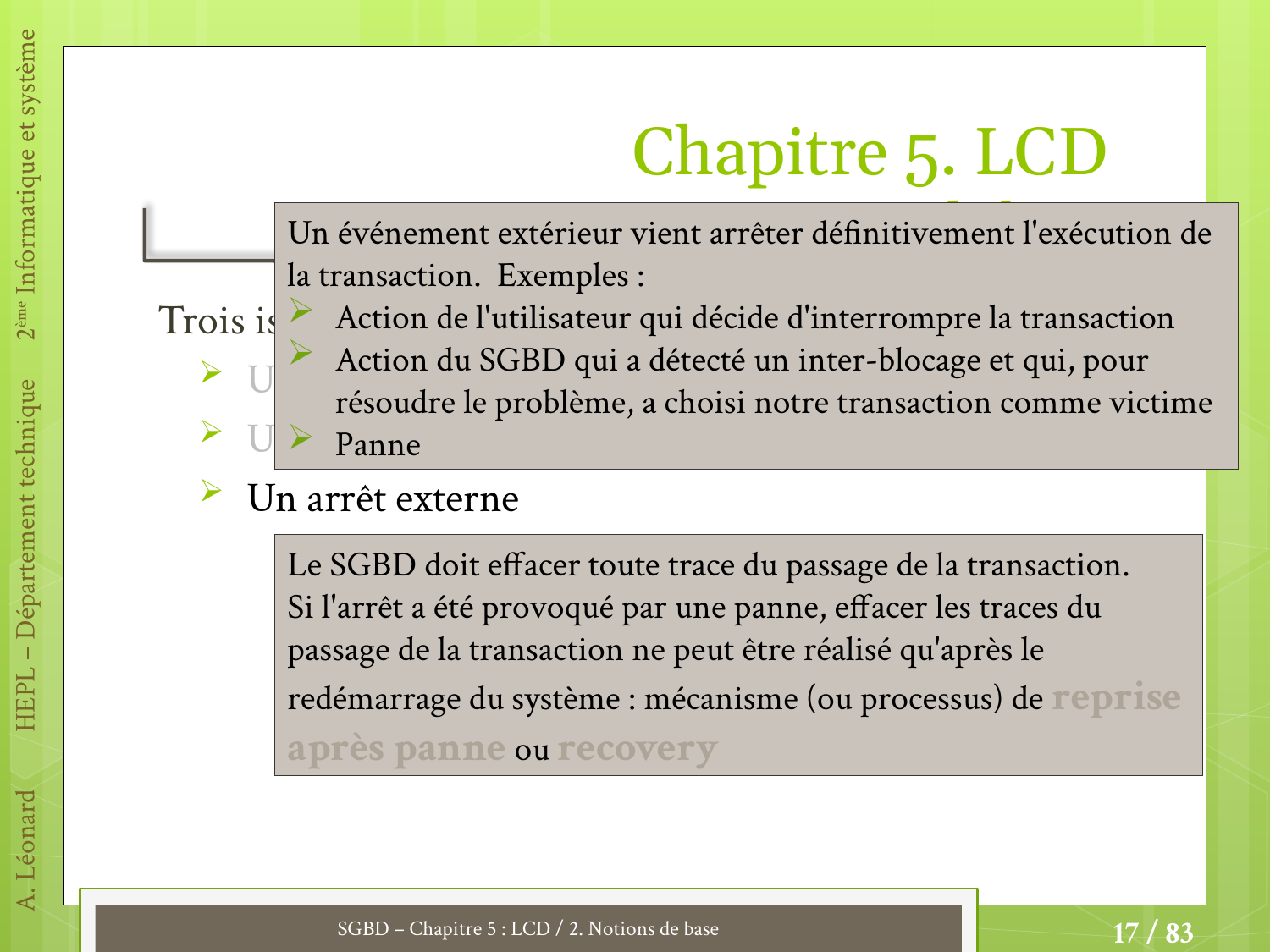

# Chapitre 5. LCD 2. Notions de base
Un événement extérieur vient arrêter définitivement l'exécution de la transaction.  Exemples :
Action de l'utilisateur qui décide d'interrompre la transaction
Action du SGBD qui a détecté un inter-blocage et qui, pour résoudre le problème, a choisi notre transaction comme victime
Panne
Trois issues sont possibles pour une transaction :
Une vie sans histoire
Un arrêt interne
Un arrêt externe

Le SGBD doit effacer toute trace du passage de la transaction.
Si l'arrêt a été provoqué par une panne, effacer les traces du passage de la transaction ne peut être réalisé qu'après le redémarrage du système : mécanisme (ou processus) de reprise après panne ou recovery
SGBD – Chapitre 5 : LCD / 2. Notions de base